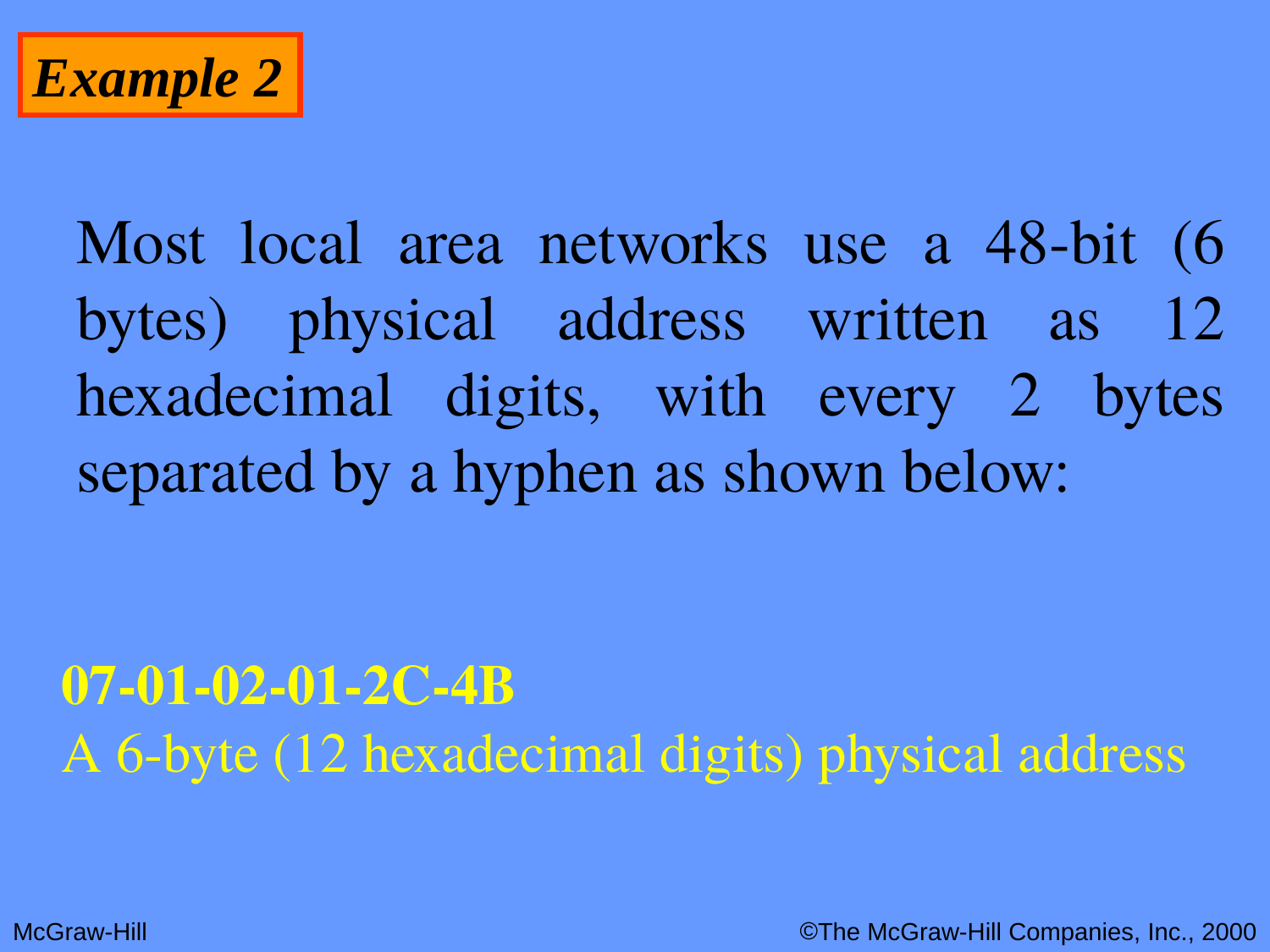

Example 2
Most local area networks use a 48-bit (6 bytes) physical address written as 12 hexadecimal digits, with every 2 bytes separated by a hyphen as shown below:

07-01-02-01-2C-4B
A 6-byte (12 hexadecimal digits) physical address